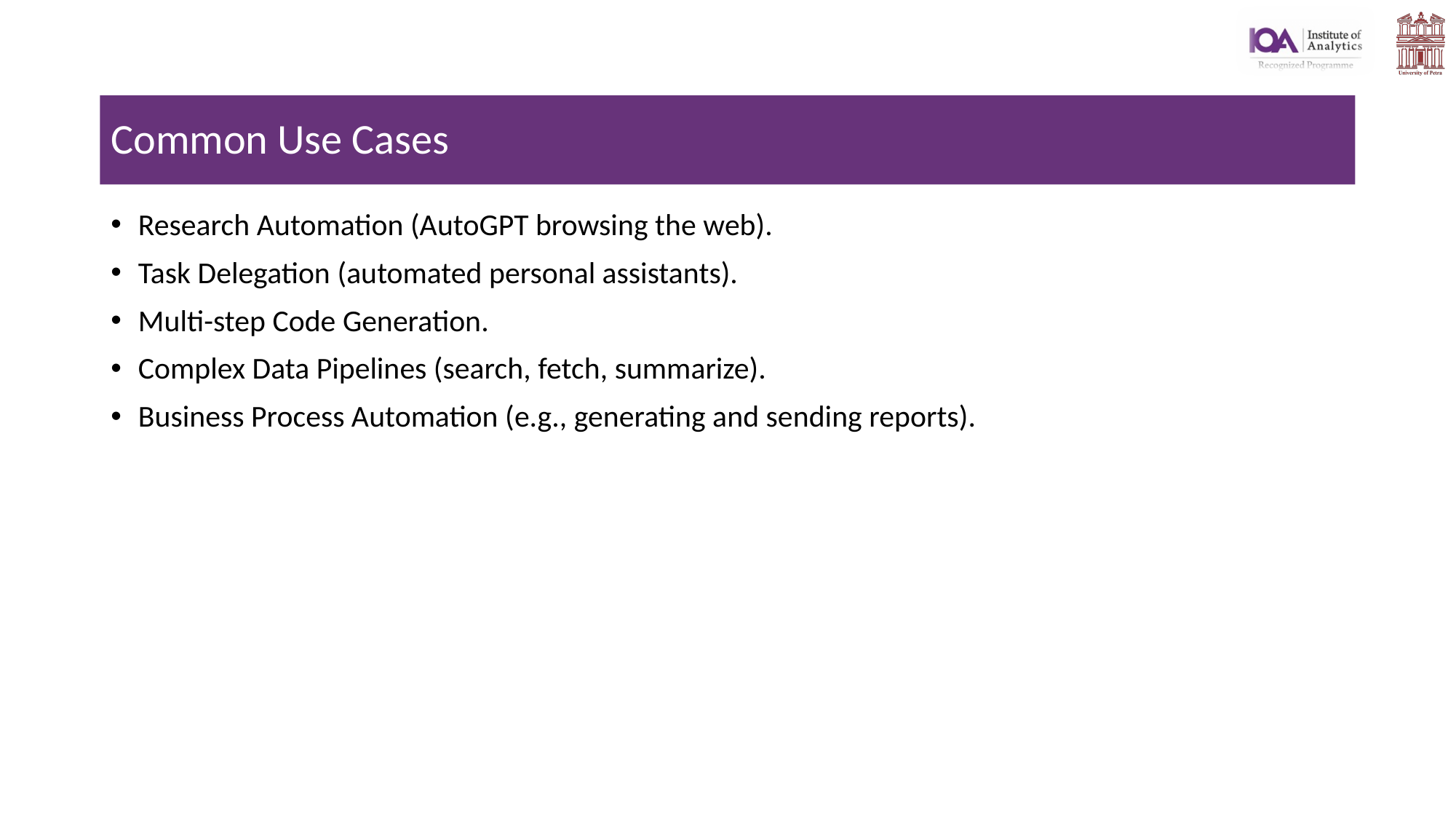

# Common Use Cases
Research Automation (AutoGPT browsing the web).
Task Delegation (automated personal assistants).
Multi-step Code Generation.
Complex Data Pipelines (search, fetch, summarize).
Business Process Automation (e.g., generating and sending reports).